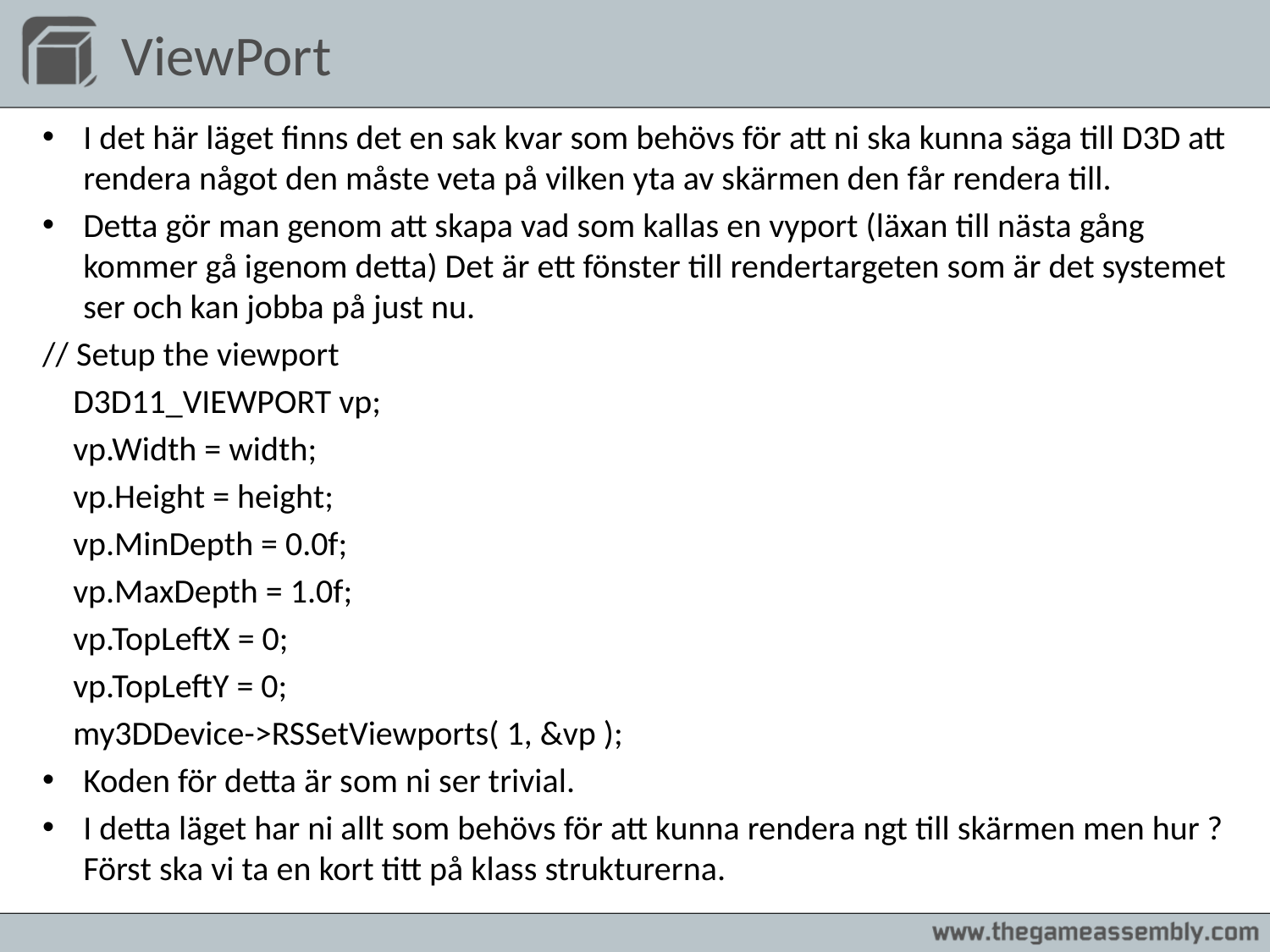

# ViewPort
I det här läget finns det en sak kvar som behövs för att ni ska kunna säga till D3D att rendera något den måste veta på vilken yta av skärmen den får rendera till.
Detta gör man genom att skapa vad som kallas en vyport (läxan till nästa gång kommer gå igenom detta) Det är ett fönster till rendertargeten som är det systemet ser och kan jobba på just nu.
// Setup the viewport
    D3D11_VIEWPORT vp;
    vp.Width = width;
    vp.Height = height;
    vp.MinDepth = 0.0f;
    vp.MaxDepth = 1.0f;
    vp.TopLeftX = 0;
    vp.TopLeftY = 0;
    my3DDevice->RSSetViewports( 1, &vp );
Koden för detta är som ni ser trivial.
I detta läget har ni allt som behövs för att kunna rendera ngt till skärmen men hur ? Först ska vi ta en kort titt på klass strukturerna.